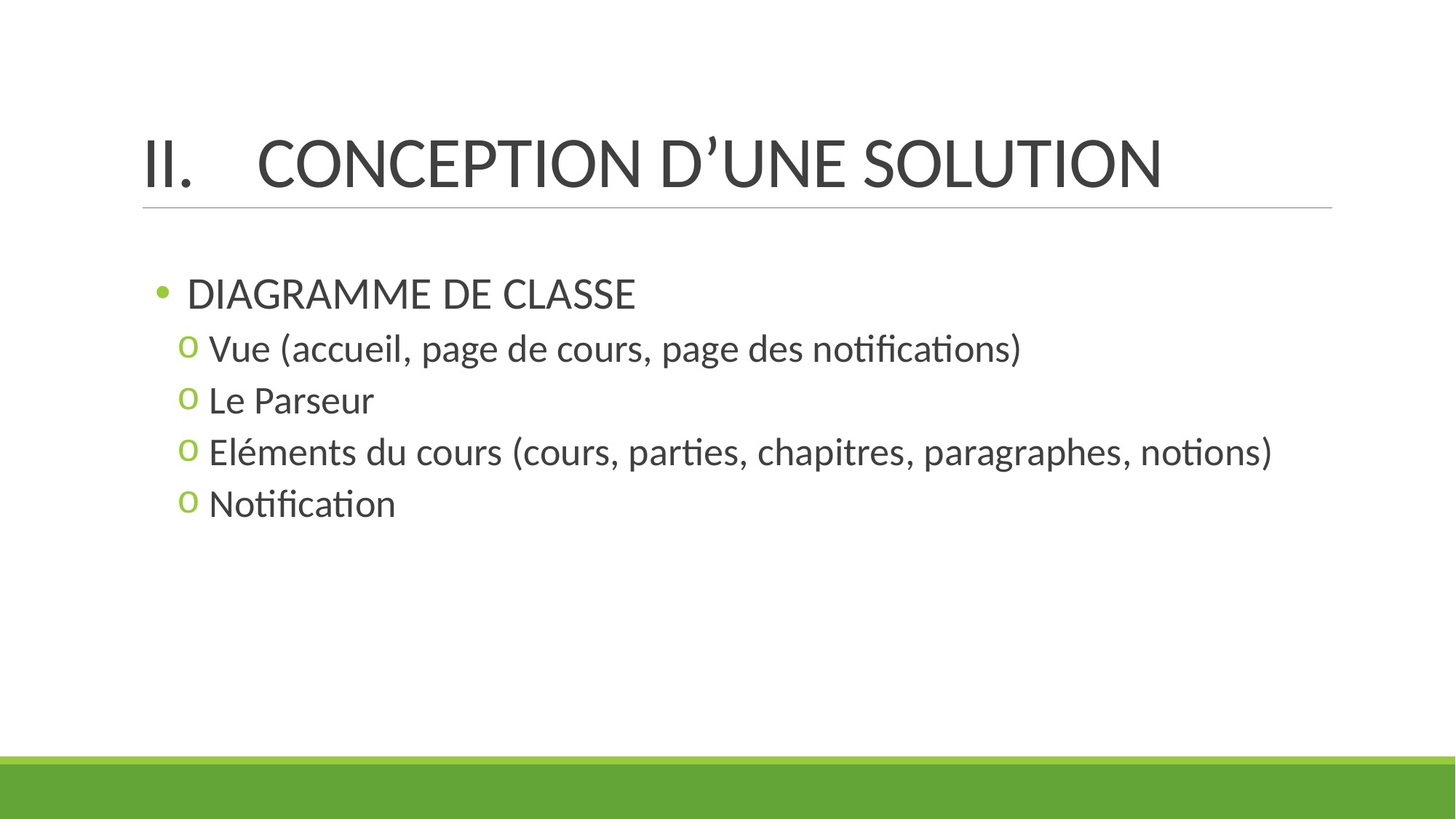

# II.    CONCEPTION D’UNE SOLUTION
 DIAGRAMME DE CLASSE
 Vue (accueil, page de cours, page des notifications)
 Le Parseur
 Eléments du cours (cours, parties, chapitres, paragraphes, notions)
 Notification